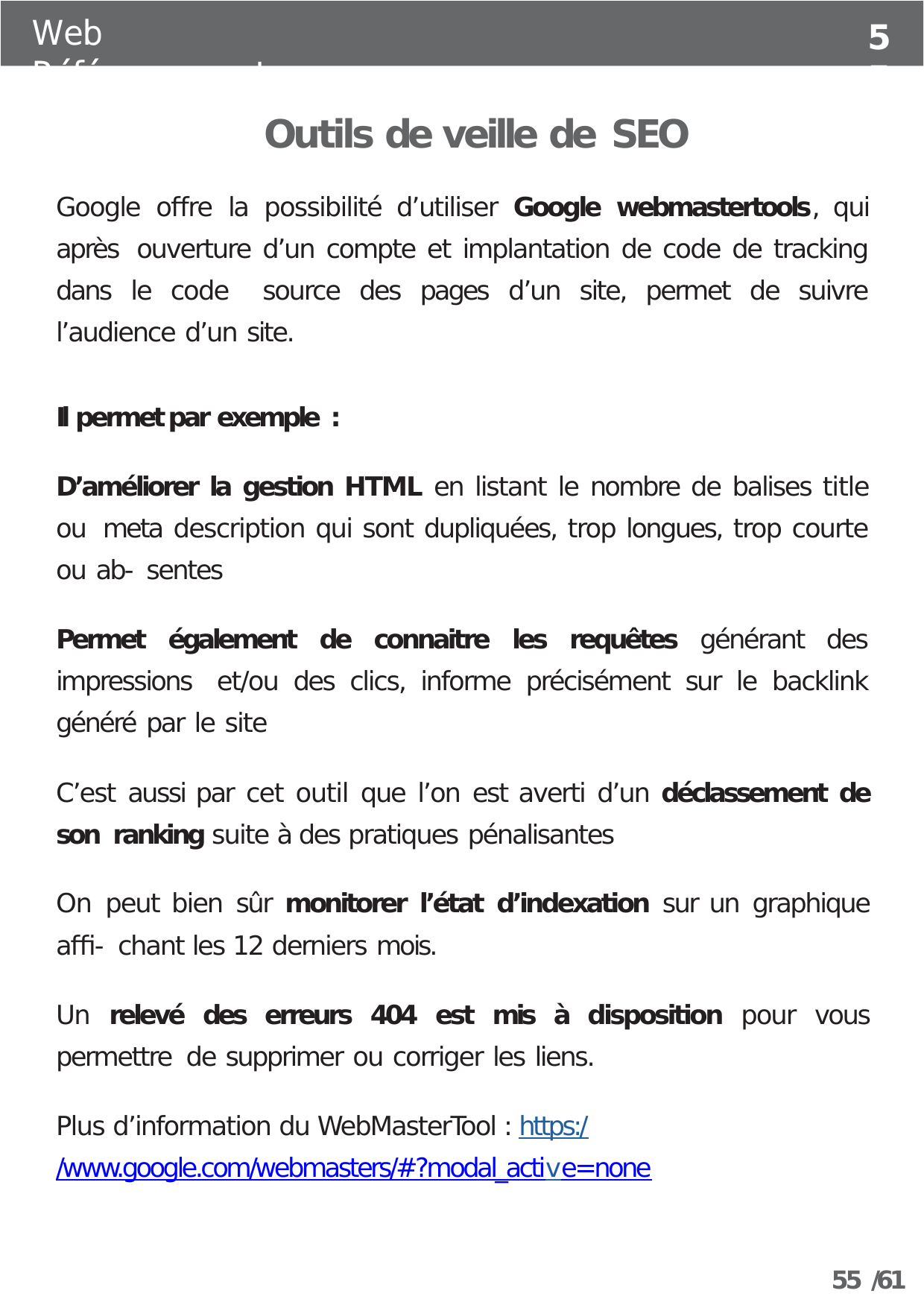

Web Référencement
55
Outils de veille de SEO
Google offre la possibilité d’utiliser Google webmastertools, qui après  ouverture d’un compte et implantation de code de tracking dans le code  source des pages d’un site, permet de suivre l’audience d’un site.

Il permet par exemple :

D’améliorer la gestion HTML en listant le nombre de balises title ou  meta description qui sont dupliquées, trop longues, trop courte ou ab-  sentes

Permet également de connaitre les requêtes générant des impressions  et/ou des clics, informe précisément sur le backlink généré par le site

C’est aussi par cet outil que l’on est averti d’un déclassement de son  ranking suite à des pratiques pénalisantes

On peut bien sûr monitorer l’état d’indexation sur un graphique affi-  chant les 12 derniers mois.

Un relevé des erreurs 404 est mis à disposition pour vous permettre  de supprimer ou corriger les liens.

Plus d’information du WebMasterTool :  https://www.google.com/webmasters/#?modal_active=none
55 /61